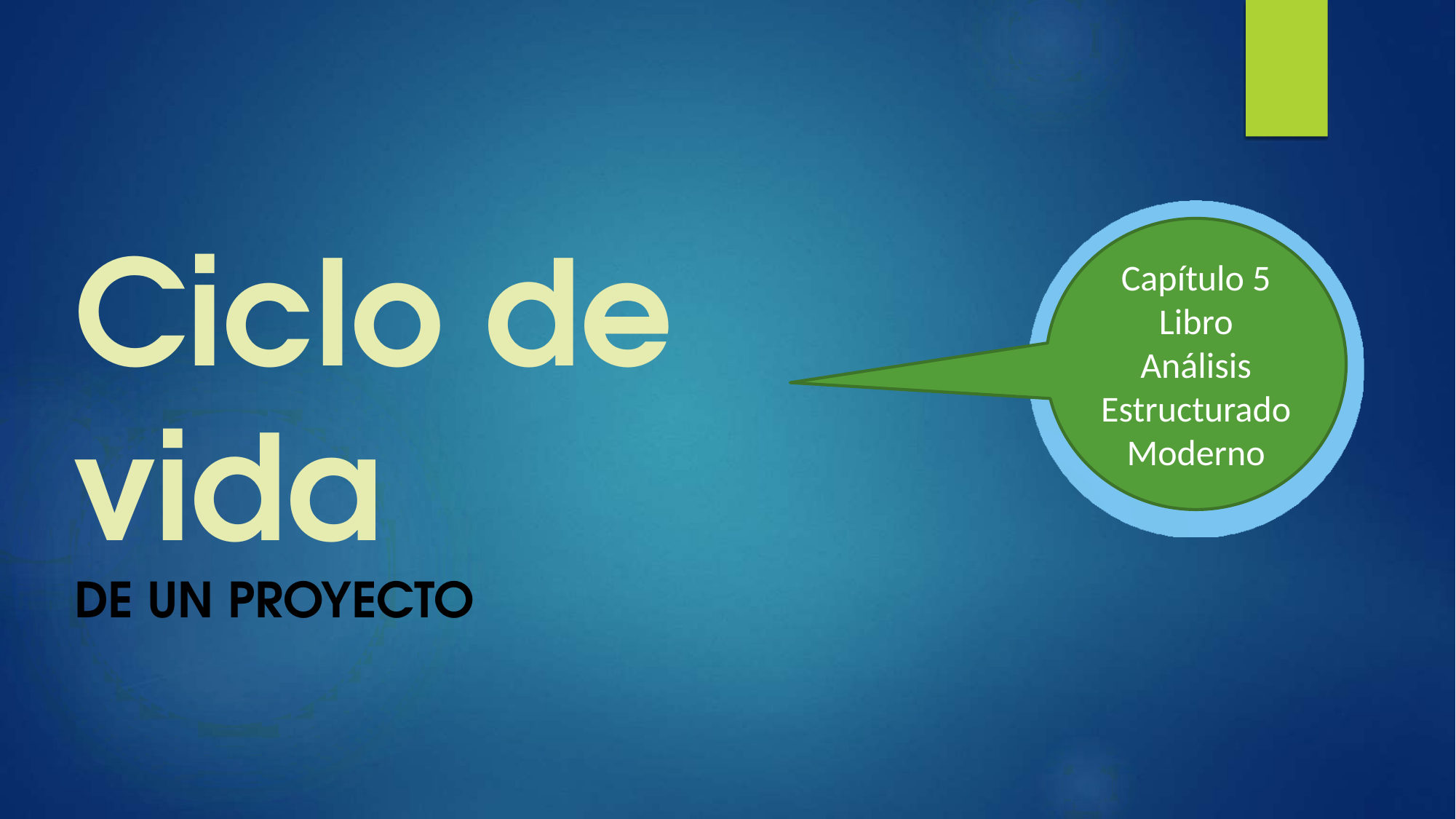

# Ciclo de vida DE UN PROYECTO
Capítulo 5 Libro Análisis Estructurado Moderno